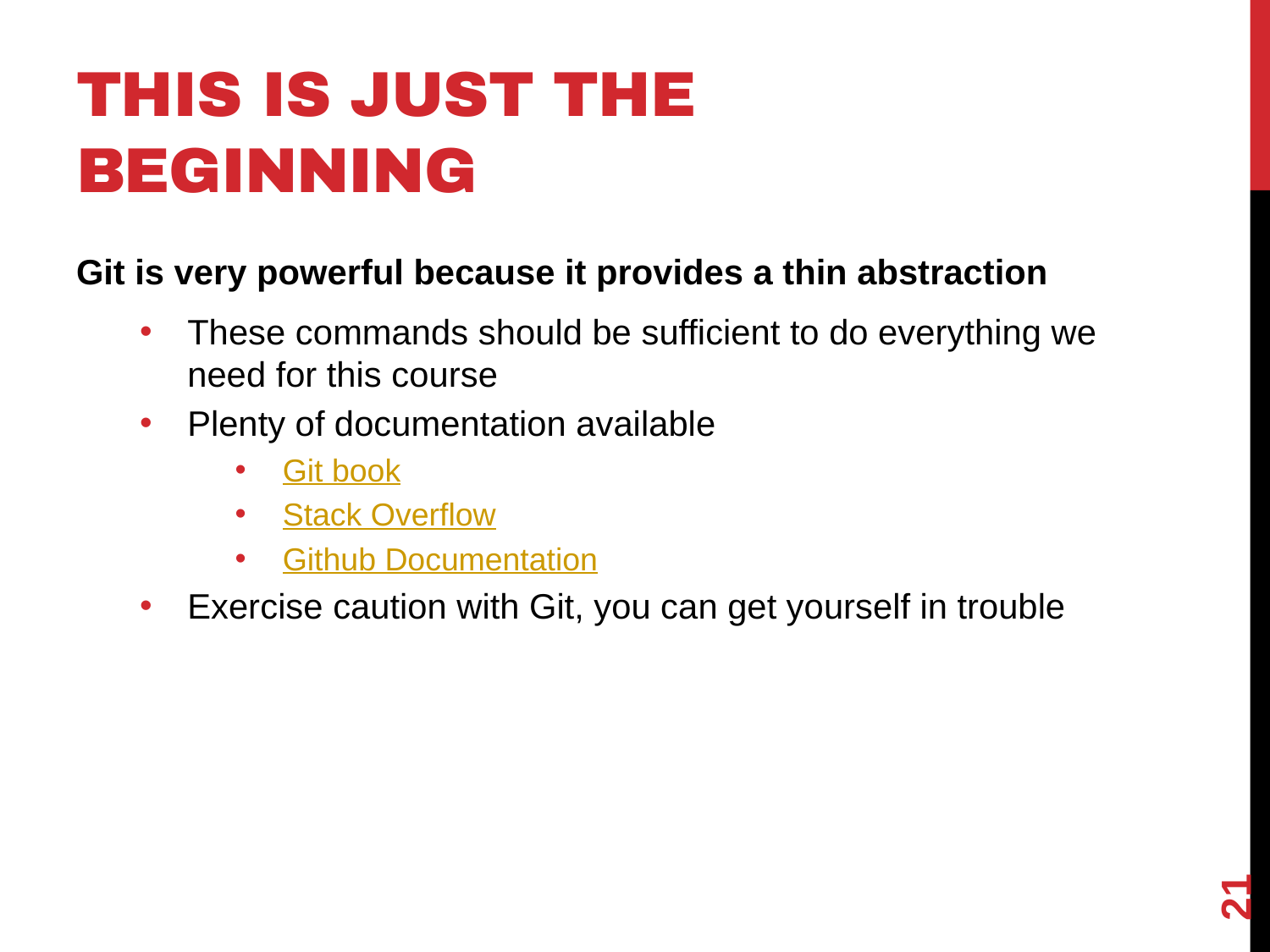

# This is just the beginning
Git is very powerful because it provides a thin abstraction
These commands should be sufficient to do everything we need for this course
Plenty of documentation available
Git book
Stack Overflow
Github Documentation
Exercise caution with Git, you can get yourself in trouble
21